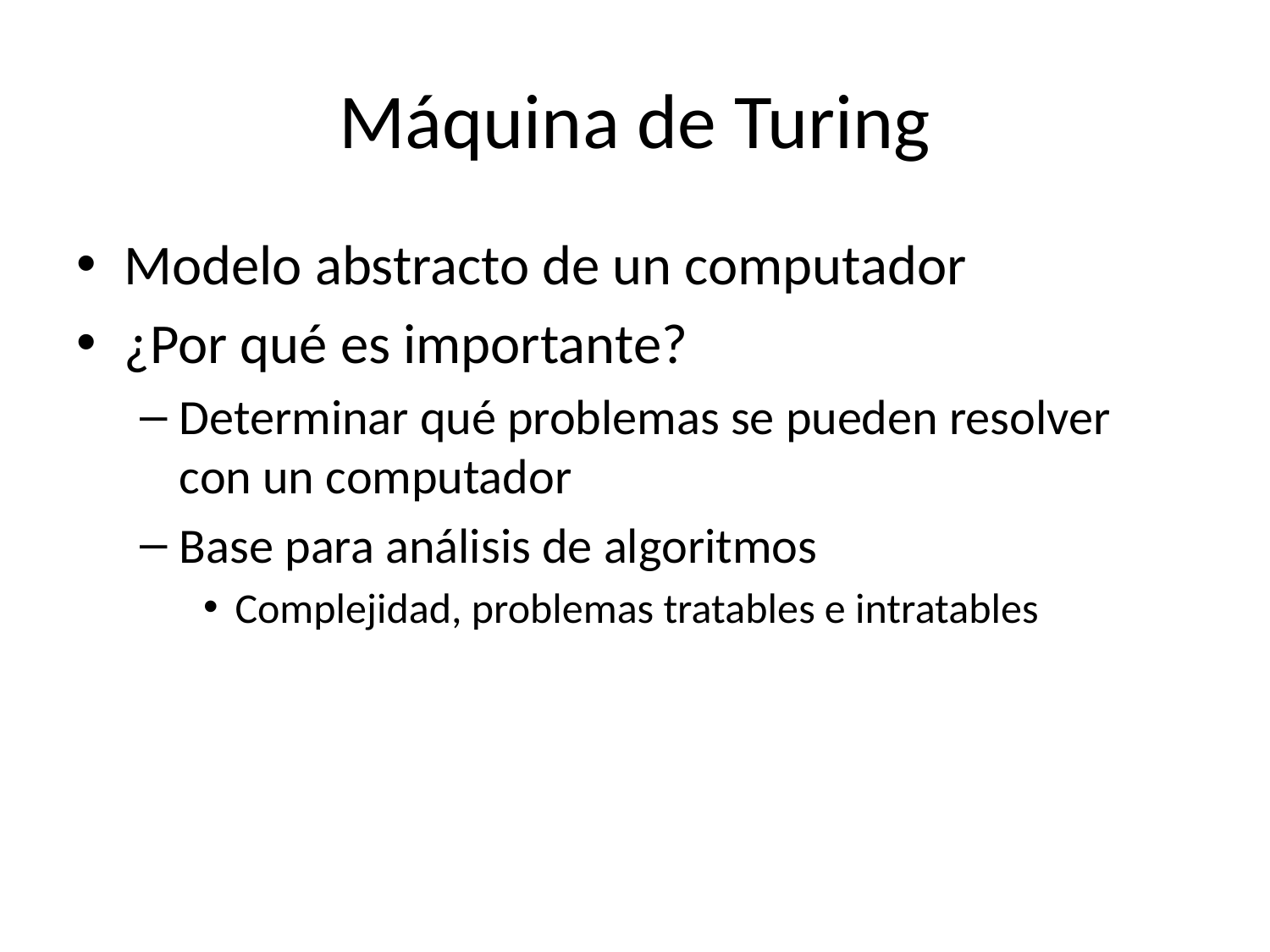

# Máquina de Turing
Modelo abstracto de un computador
¿Por qué es importante?
Determinar qué problemas se pueden resolver con un computador
Base para análisis de algoritmos
Complejidad, problemas tratables e intratables